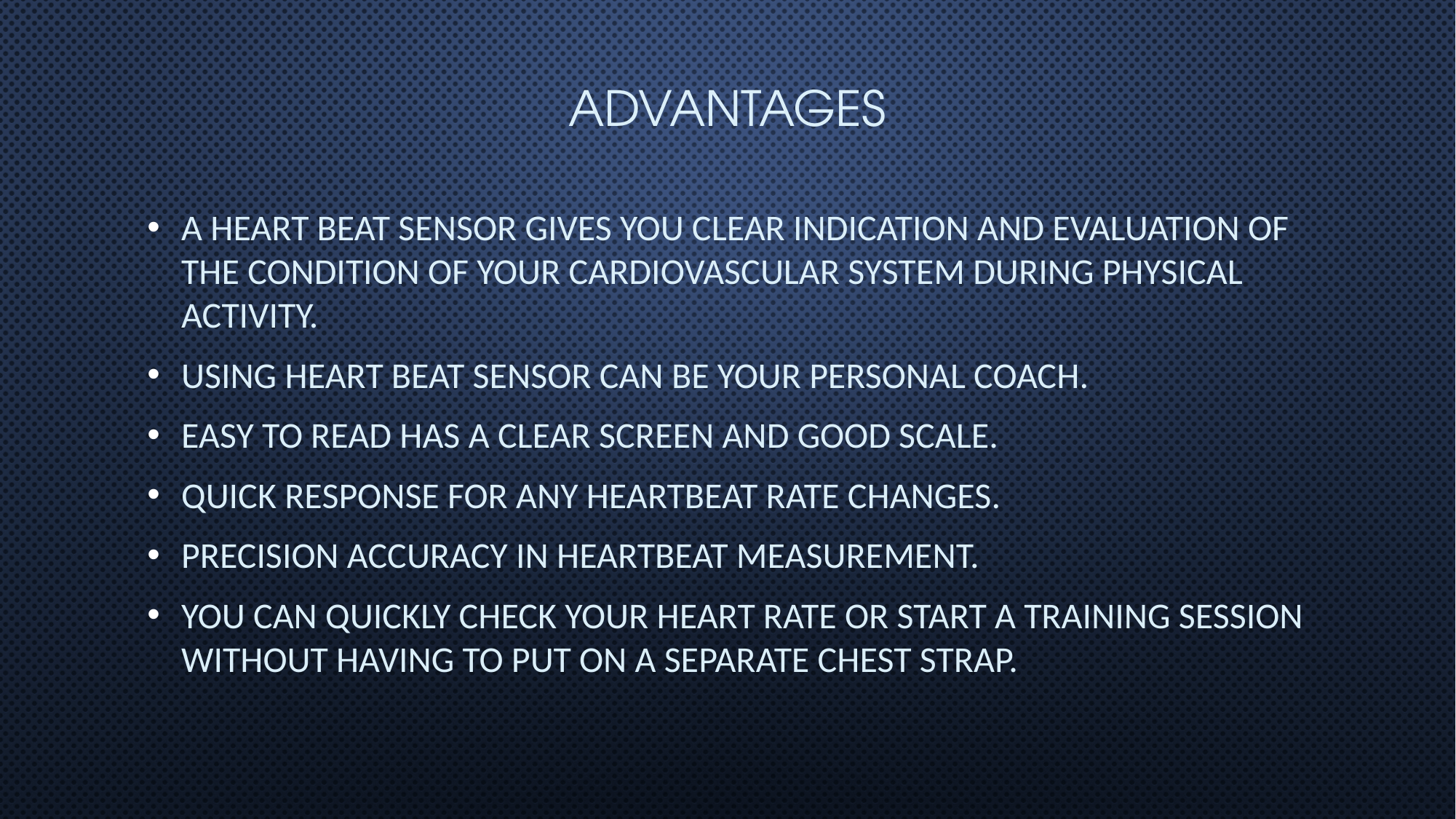

# Advantages
A heart beat sensor gives you clear indication and evaluation of the condition of your cardiovascular system during physical activity.
Using heart beat sensor can be your personal coach.
Easy to read has a clear screen and good scale.
Quick response for any Heartbeat rate changes.
Precision accuracy in heartbeat measurement.
You can quickly check your heart rate or start a training session without having to put on a separate chest strap.